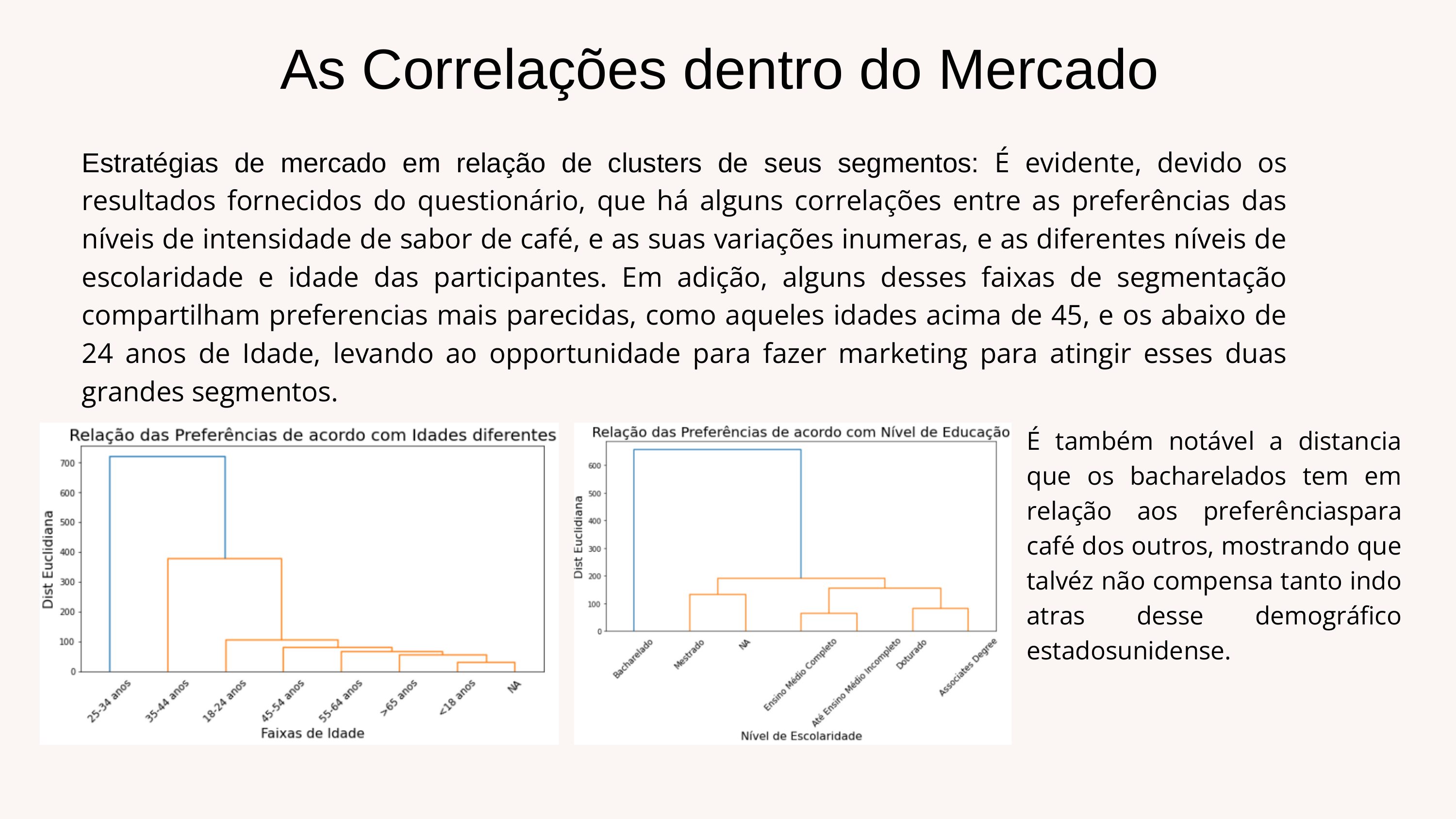

As Correlações dentro do Mercado
Estratégias de mercado em relação de clusters de seus segmentos: É evidente, devido os resultados fornecidos do questionário, que há alguns correlações entre as preferências das níveis de intensidade de sabor de café, e as suas variações inumeras, e as diferentes níveis de escolaridade e idade das participantes. Em adição, alguns desses faixas de segmentação compartilham preferencias mais parecidas, como aqueles idades acima de 45, e os abaixo de 24 anos de Idade, levando ao opportunidade para fazer marketing para atingir esses duas grandes segmentos.

É também notável a distancia que os bacharelados tem em relação aos preferênciaspara café dos outros, mostrando que talvéz não compensa tanto indo atras desse demográfico estadosunidense.